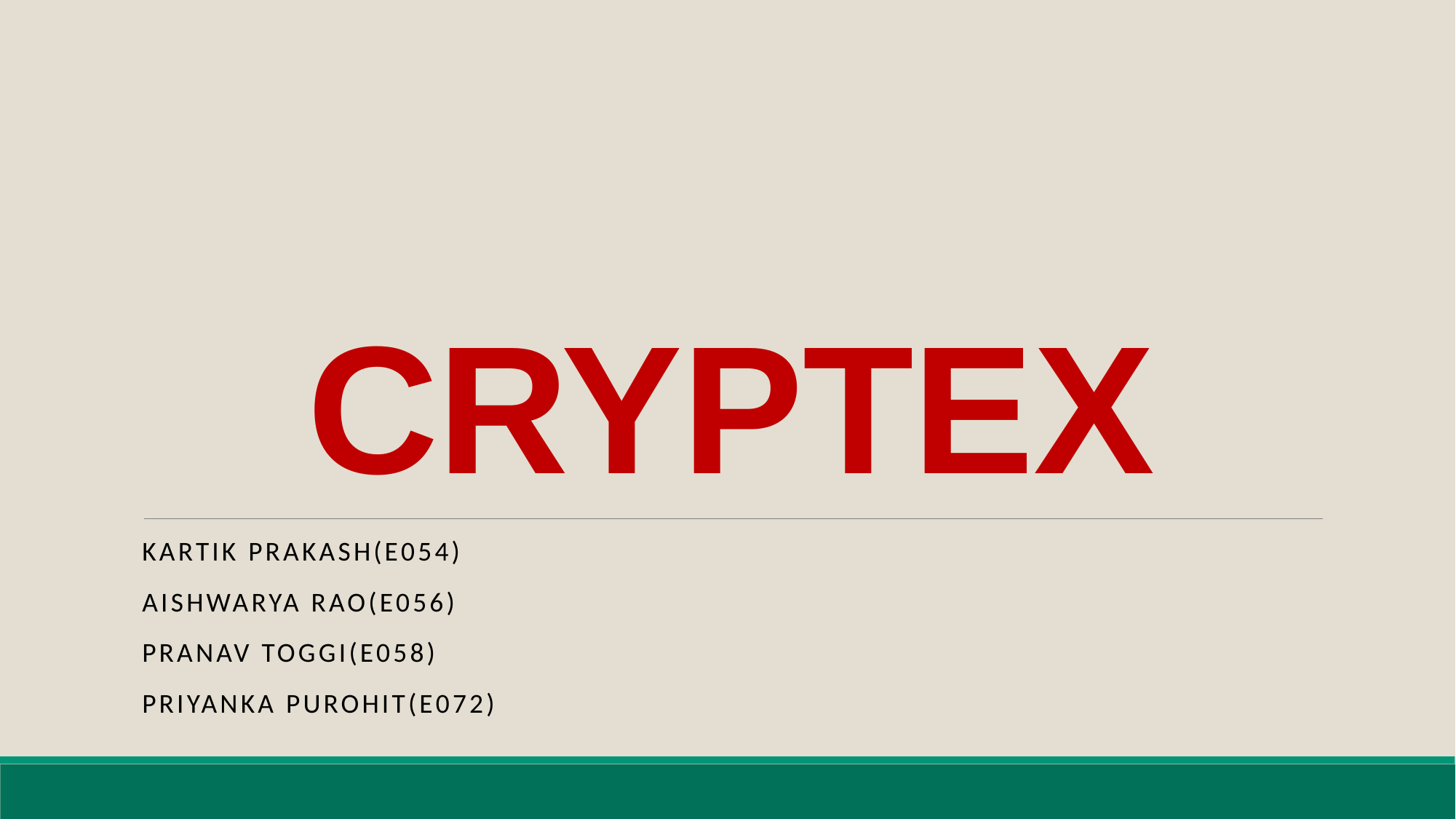

# CRYPTEX
Kartik Prakash(E054)
Aishwarya Rao(E056)
Pranav Toggi(E058)
Priyanka Purohit(E072)